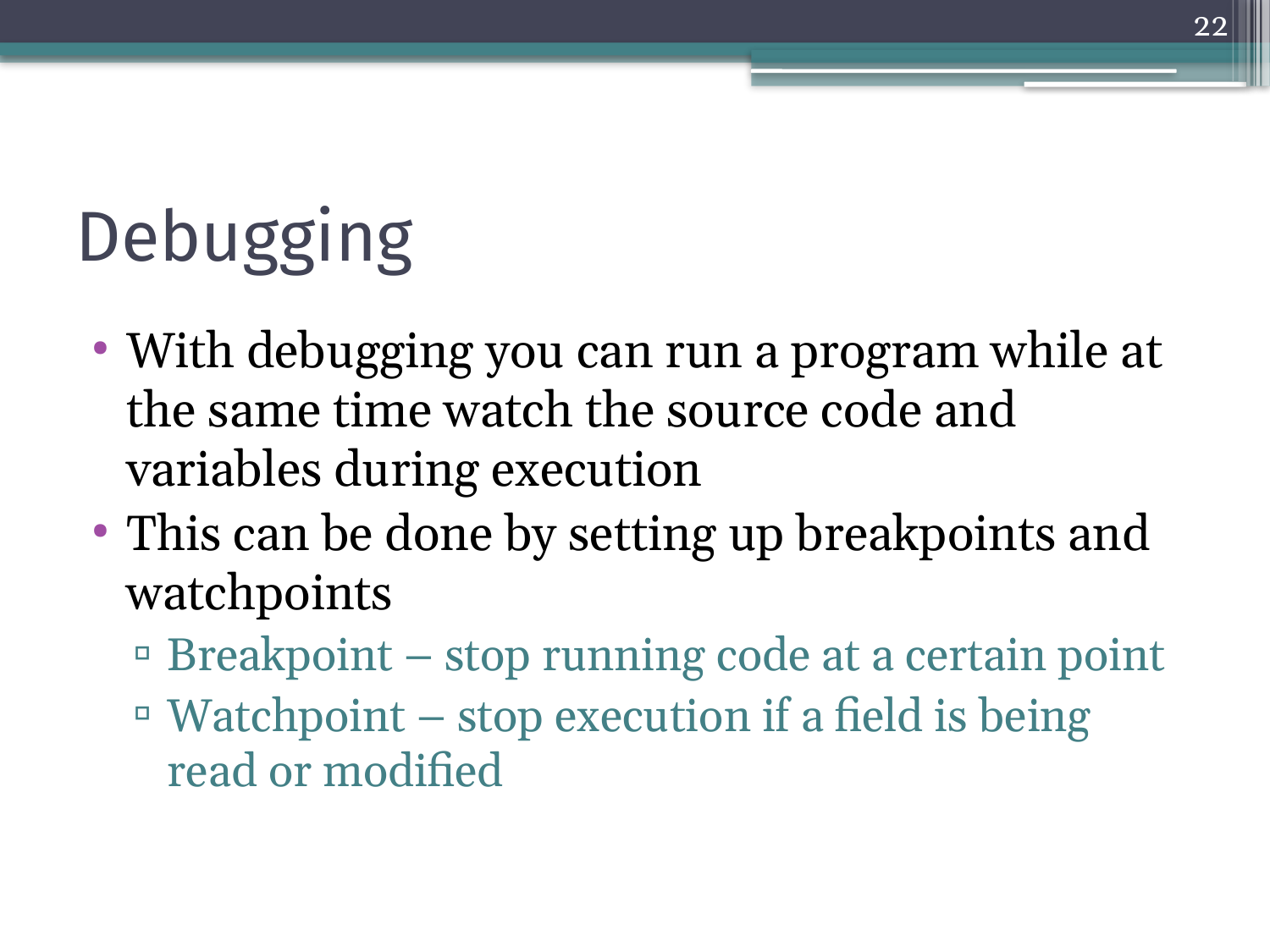

22
# Debugging
With debugging you can run a program while at the same time watch the source code and variables during execution
This can be done by setting up breakpoints and watchpoints
Breakpoint – stop running code at a certain point
Watchpoint – stop execution if a field is being read or modified